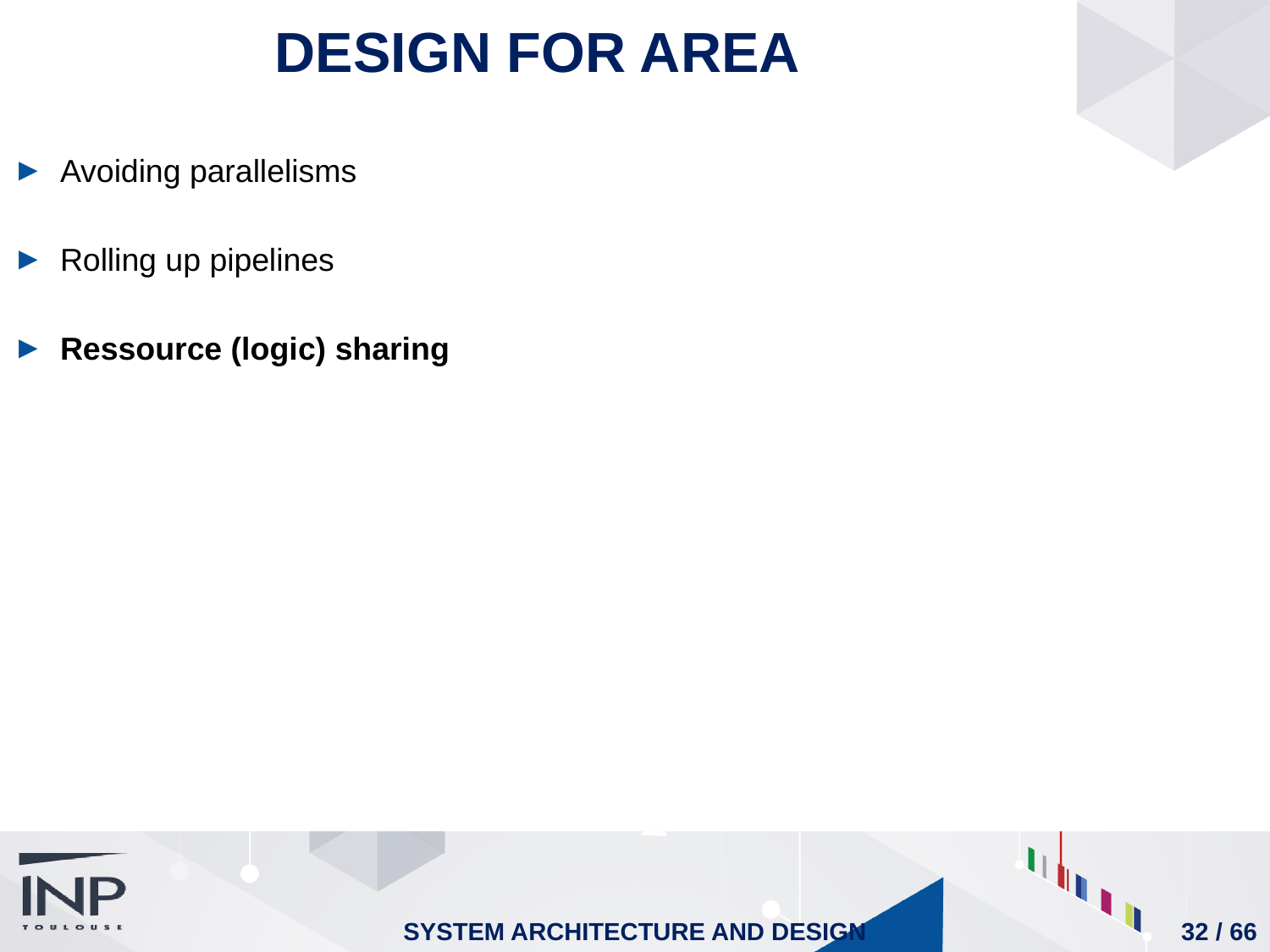

Design for area

Avoiding parallelisms

Rolling up pipelines

Ressource (logic) sharing
System architecture and design trade-offs
32 / 66